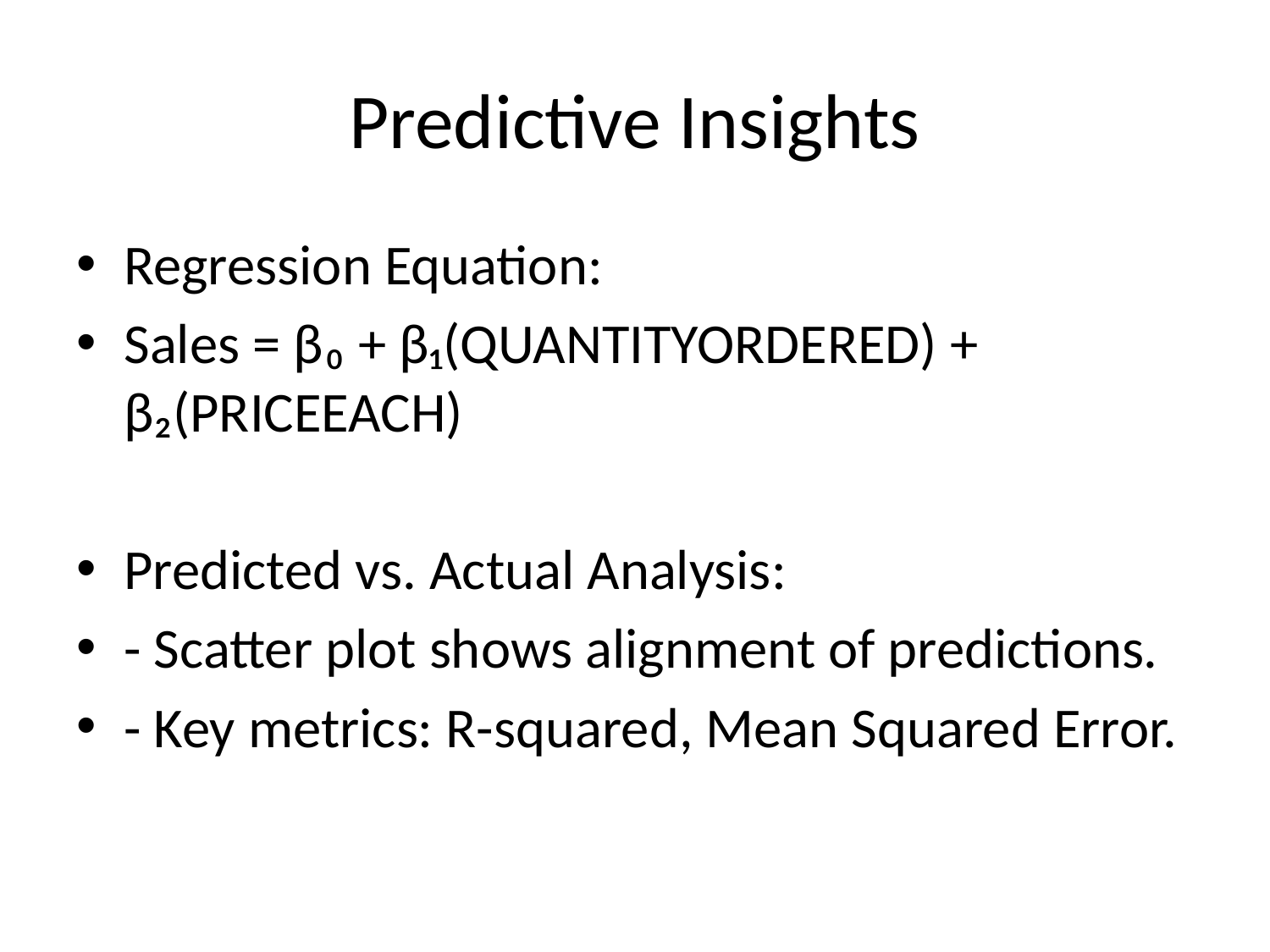

# Predictive Insights
Regression Equation:
Sales = β₀ + β₁(QUANTITYORDERED) + β₂(PRICEEACH)

Predicted vs. Actual Analysis:
- Scatter plot shows alignment of predictions.
- Key metrics: R-squared, Mean Squared Error.